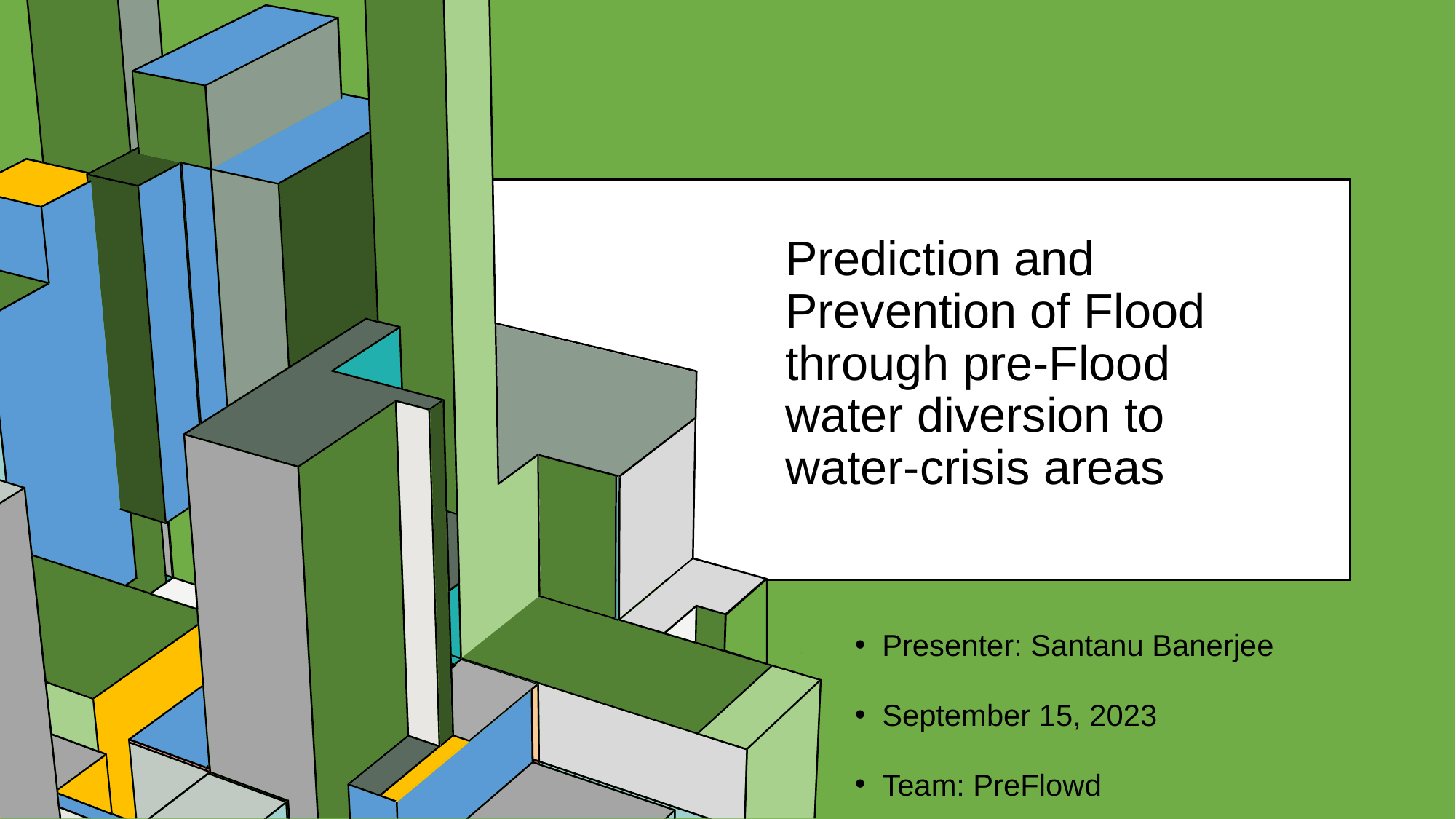

# Prediction and Prevention of Flood through pre-Flood water diversion to water-crisis areas
Presenter: Santanu Banerjee
September 15, 2023
Team: PreFlowd